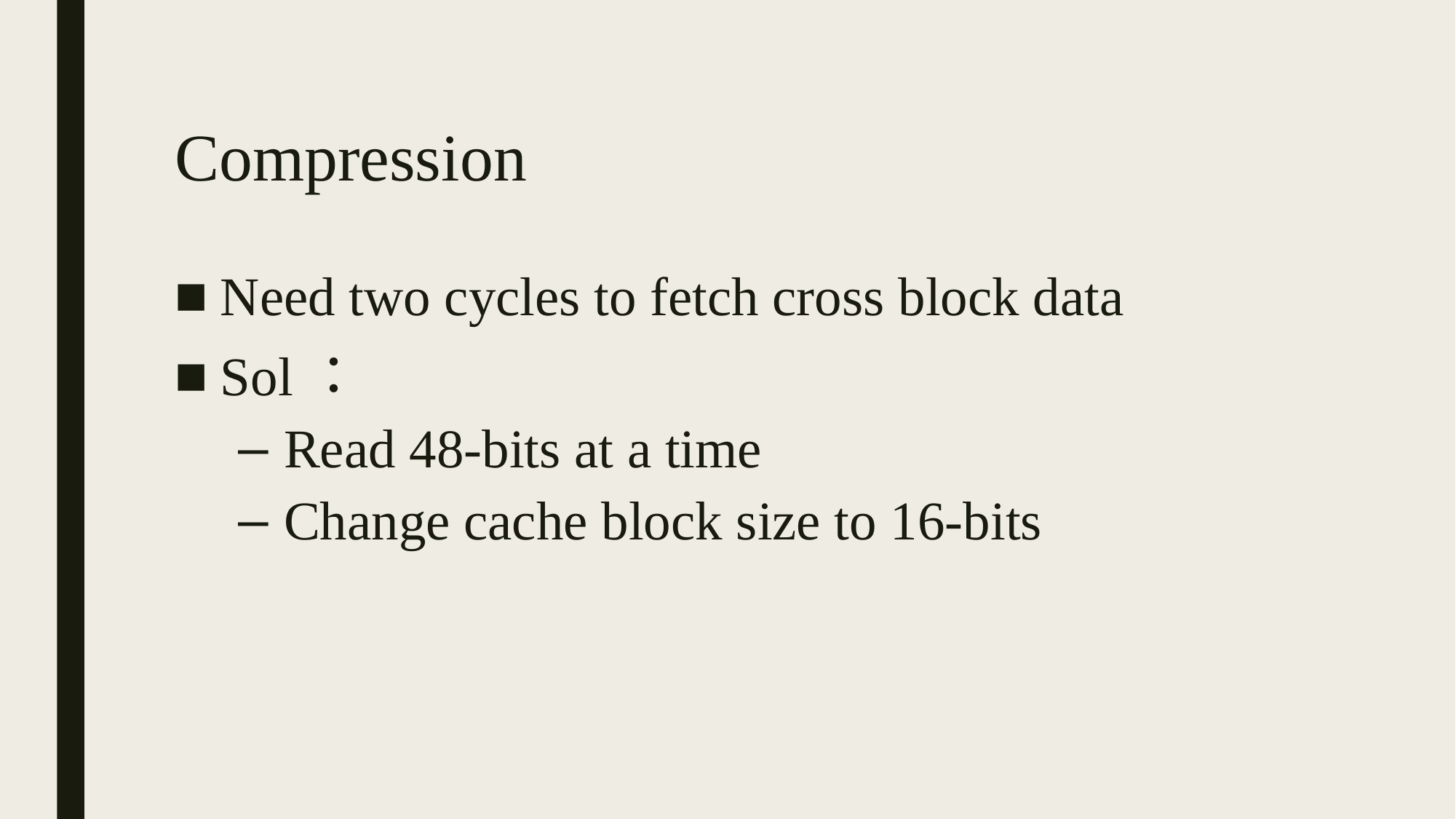

# Compression
Need two cycles to fetch cross block data
Sol：
Read 48-bits at a time
Change cache block size to 16-bits